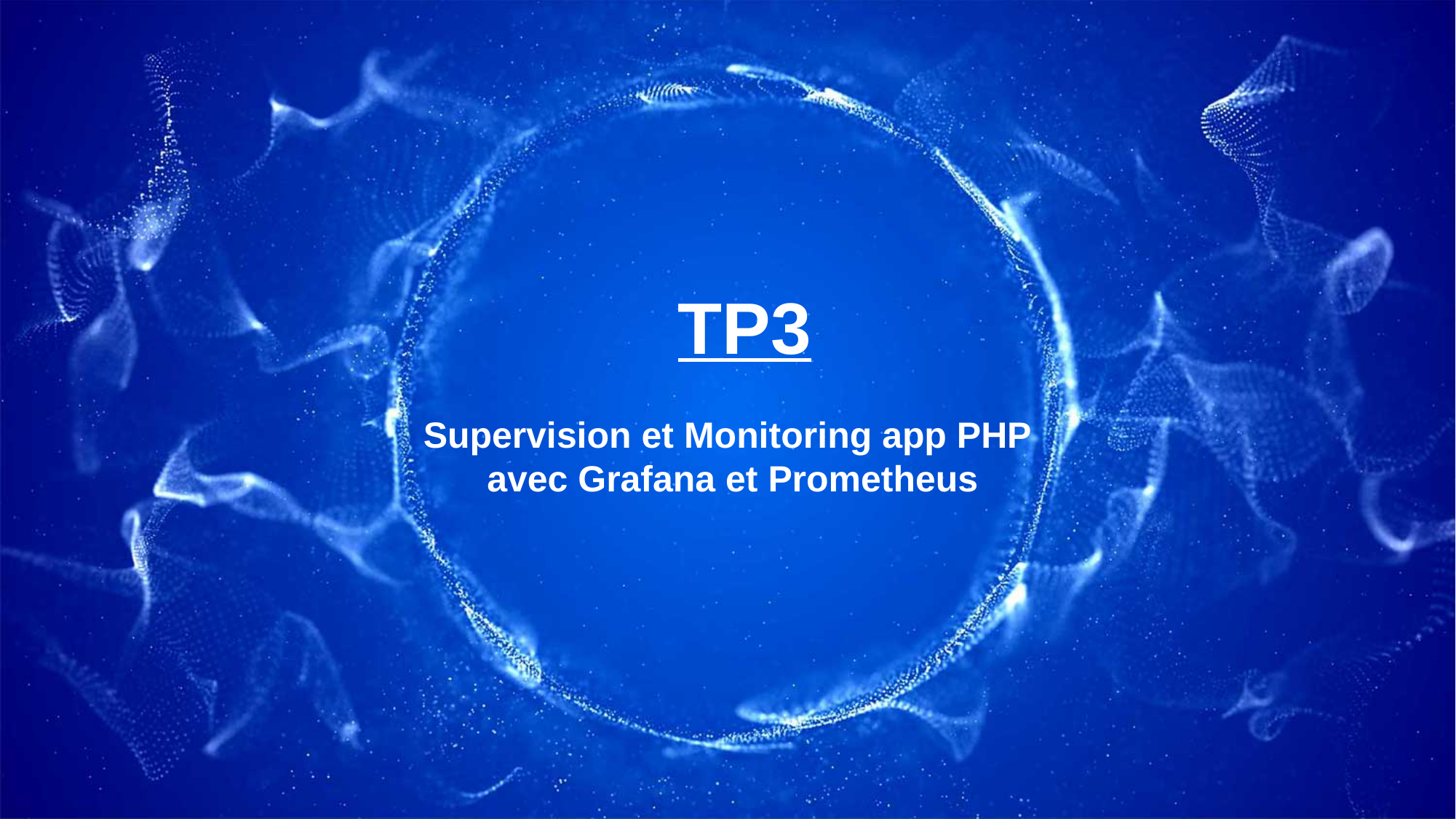

TP3
Supervision et Monitoring app PHP
 avec Grafana et Prometheus